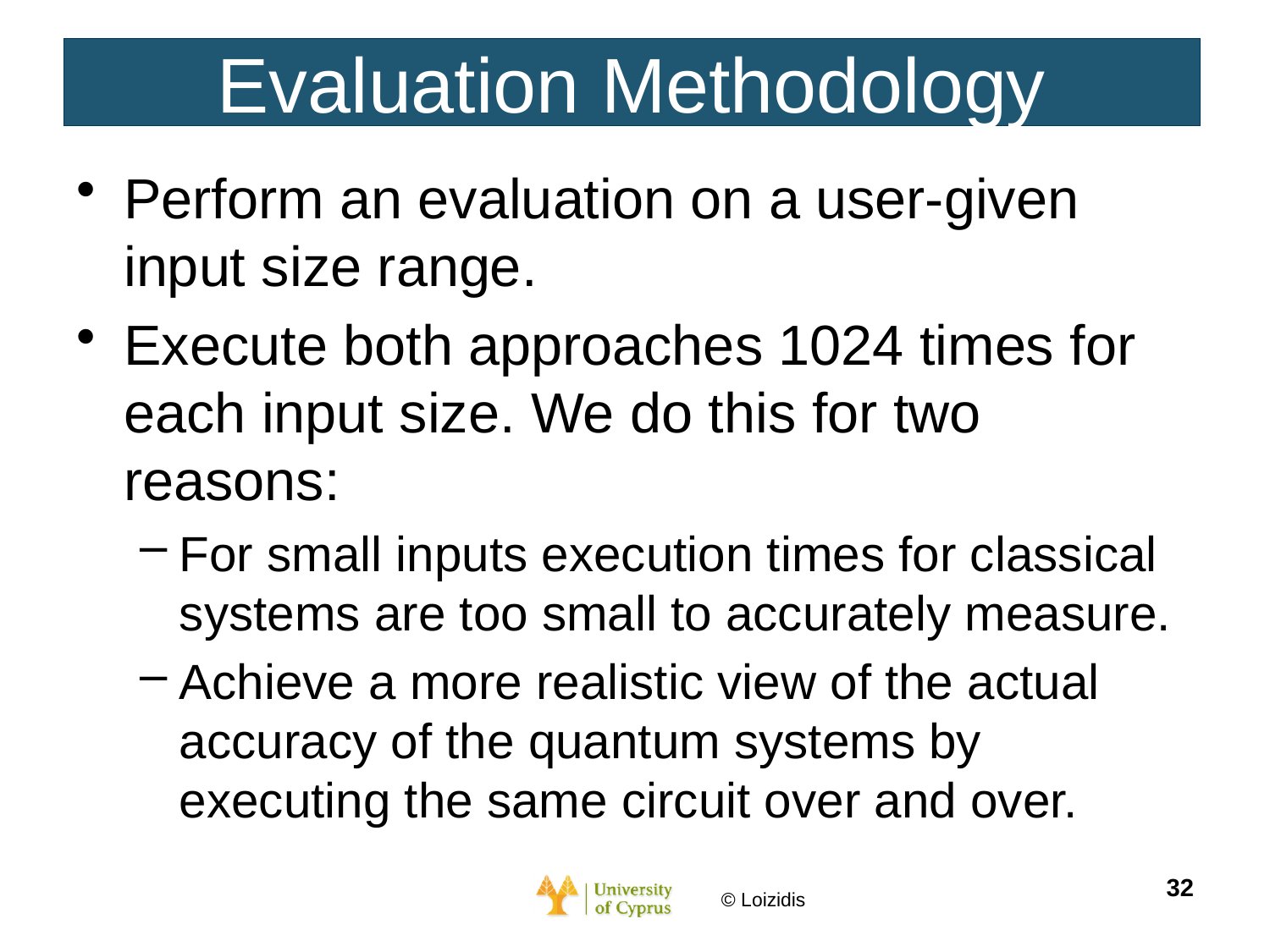

# Evaluation Methodology
Perform an evaluation on a user-given input size range.
Execute both approaches 1024 times for each input size. We do this for two reasons:
For small inputs execution times for classical systems are too small to accurately measure.
Achieve a more realistic view of the actual accuracy of the quantum systems by executing the same circuit over and over.